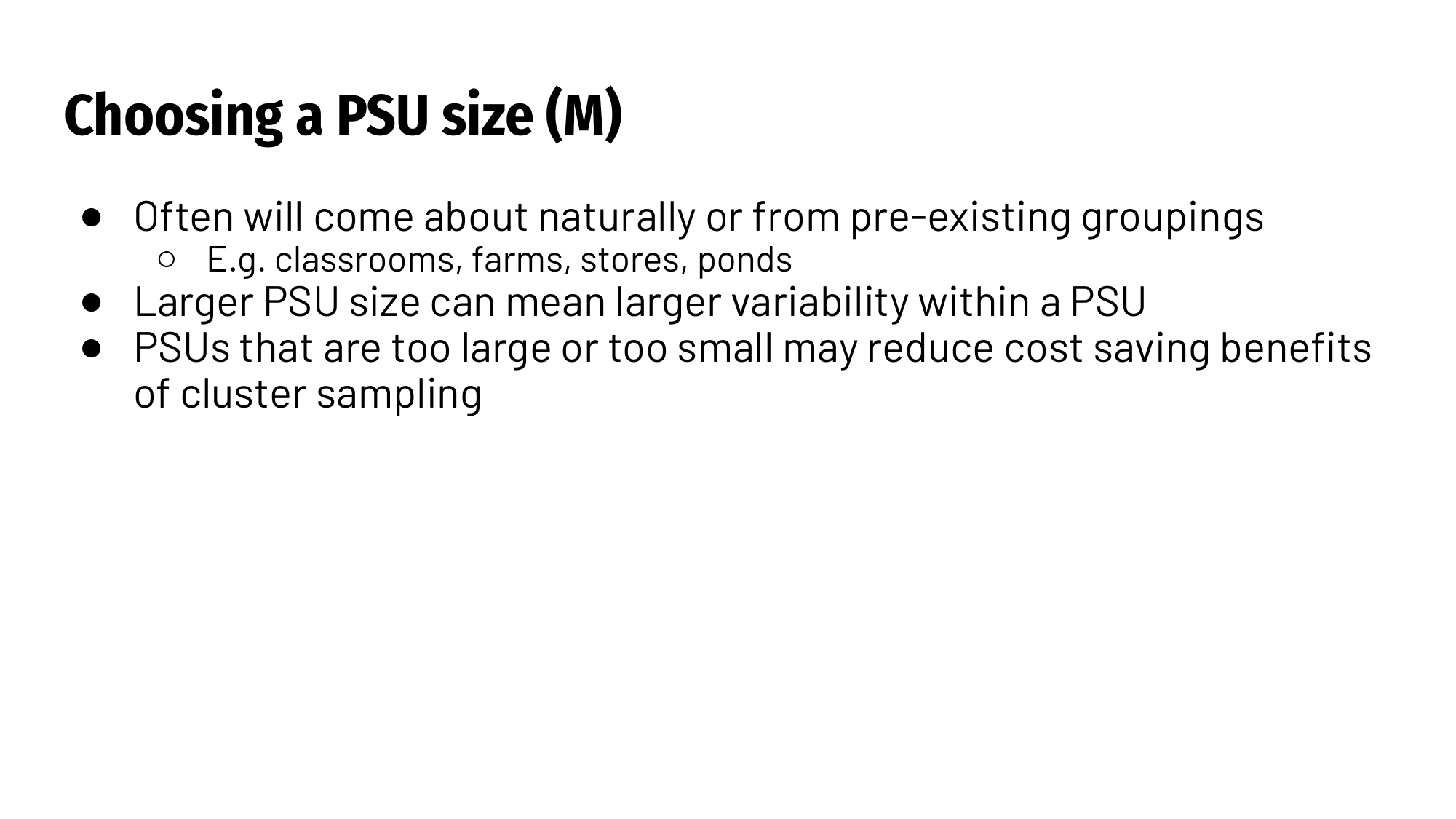

# Choosing a PSU size (M)
Often will come about naturally or from pre-existing groupings
E.g. classrooms, farms, stores, ponds
Larger PSU size can mean larger variability within a PSU
PSUs that are too large or too small may reduce cost saving benefits of cluster sampling